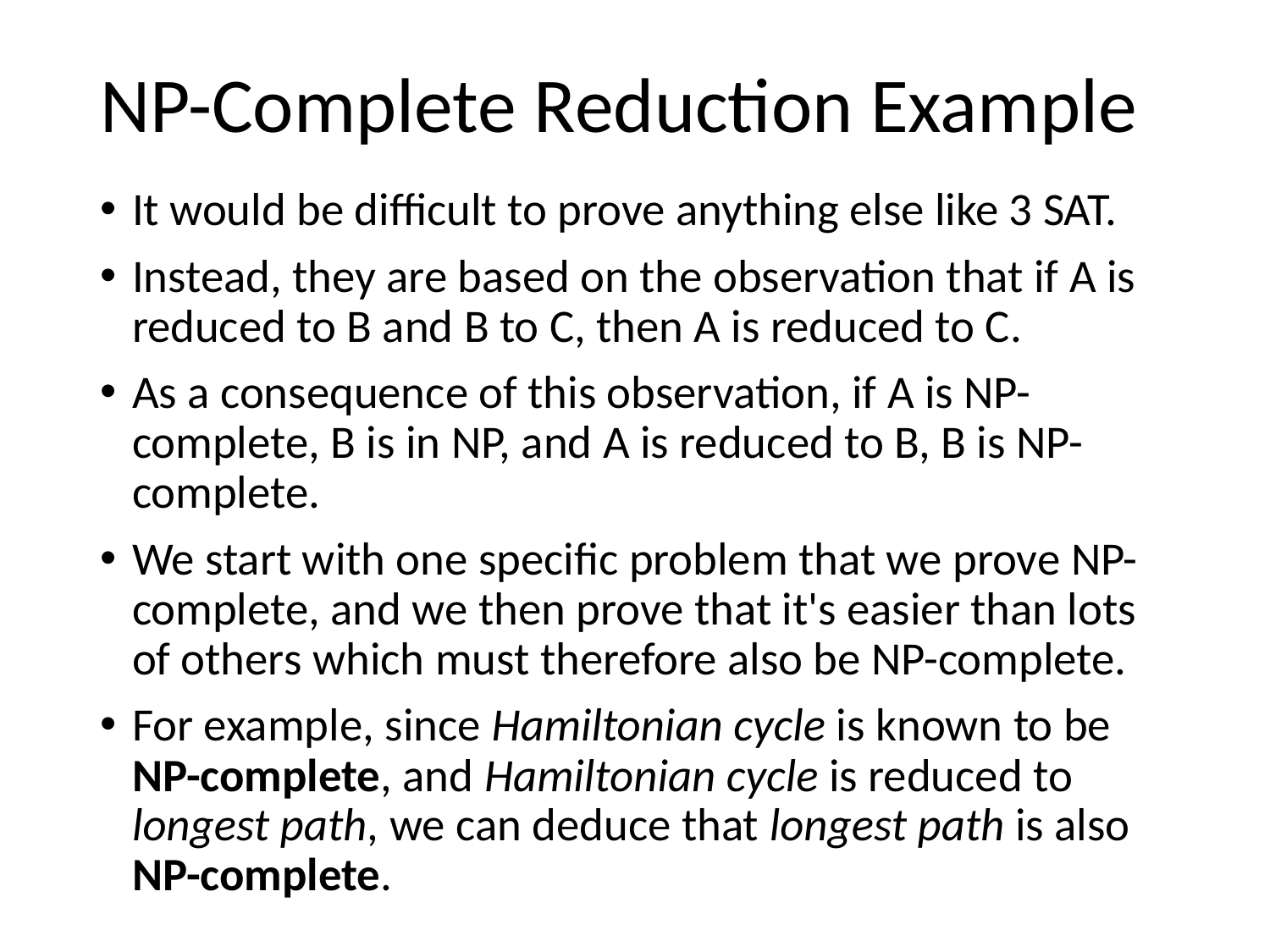

# NP-Complete Reduction Example
It would be difficult to prove anything else like 3 SAT.
Instead, they are based on the observation that if A is reduced to B and B to C, then A is reduced to C.
As a consequence of this observation, if A is NP-complete, B is in NP, and A is reduced to B, B is NP-complete.
We start with one specific problem that we prove NP-complete, and we then prove that it's easier than lots of others which must therefore also be NP-complete.
For example, since Hamiltonian cycle is known to be NP-complete, and Hamiltonian cycle is reduced to longest path, we can deduce that longest path is also NP-complete.